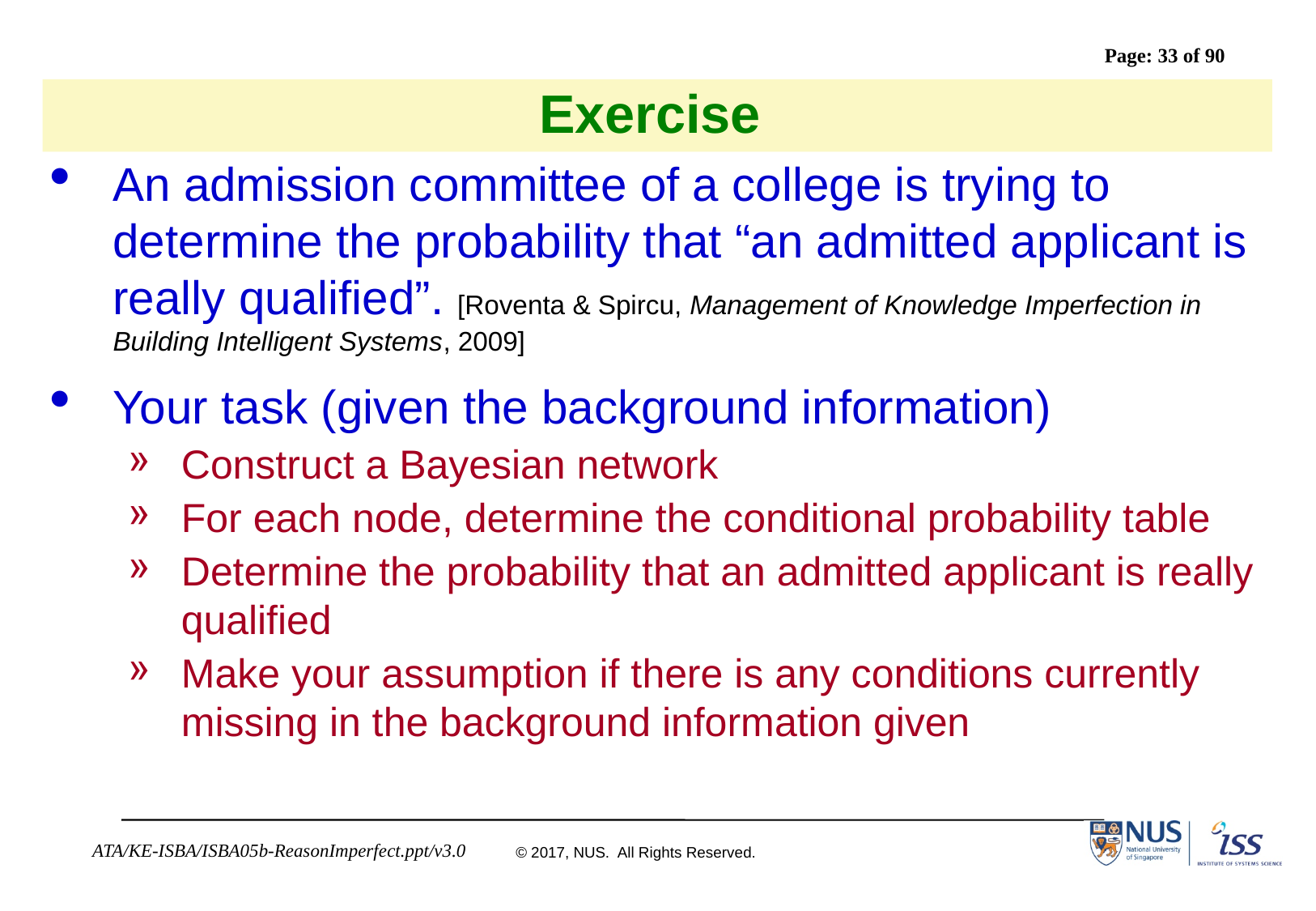

# Exercise
An admission committee of a college is trying to determine the probability that “an admitted applicant is really qualified”. [Roventa & Spircu, Management of Knowledge Imperfection in Building Intelligent Systems, 2009]
Your task (given the background information)
Construct a Bayesian network
For each node, determine the conditional probability table
Determine the probability that an admitted applicant is really qualified
Make your assumption if there is any conditions currently missing in the background information given